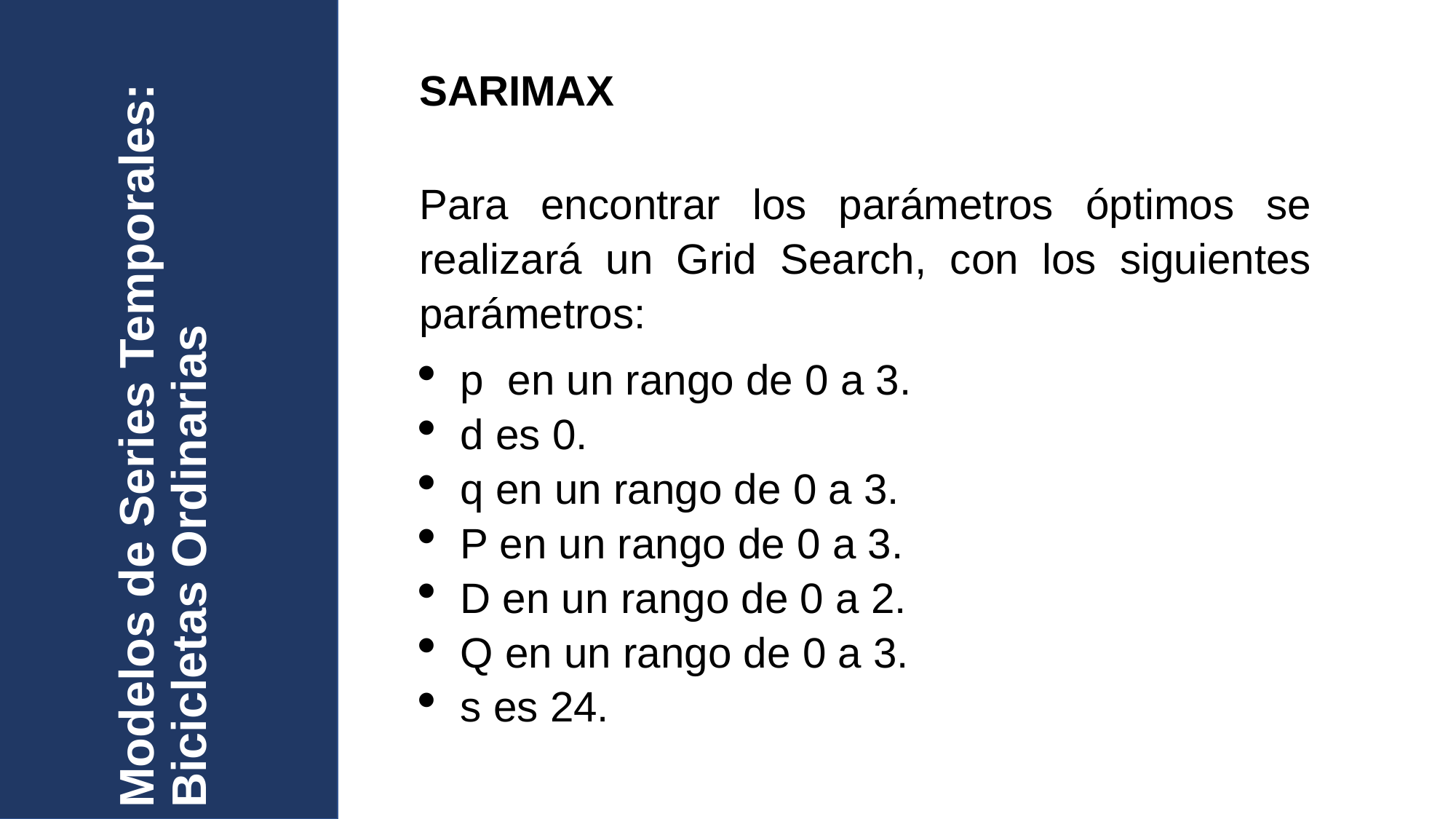

SARIMAX

Para encontrar los parámetros óptimos se realizará un Grid Search, con los siguientes parámetros:
p  en un rango de 0 a 3.
d es 0.
q en un rango de 0 a 3.
P en un rango de 0 a 3.
D en un rango de 0 a 2.
Q en un rango de 0 a 3.
s es 24.

# Modelos de Series Temporales: Bicicletas Ordinarias